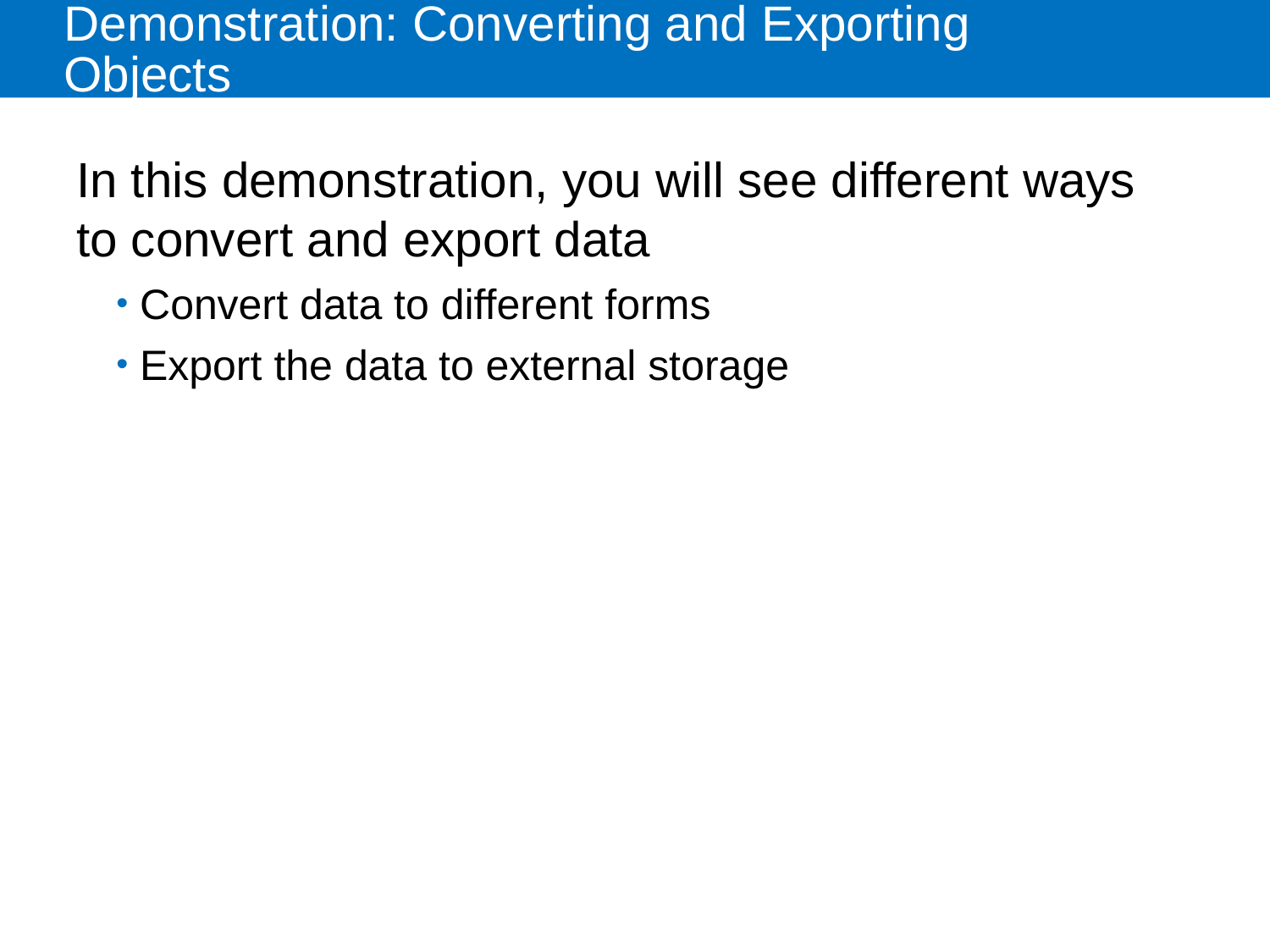

# Demonstration: Converting and Exporting Objects
In this demonstration, you will see different ways to convert and export data
Convert data to different forms
Export the data to external storage